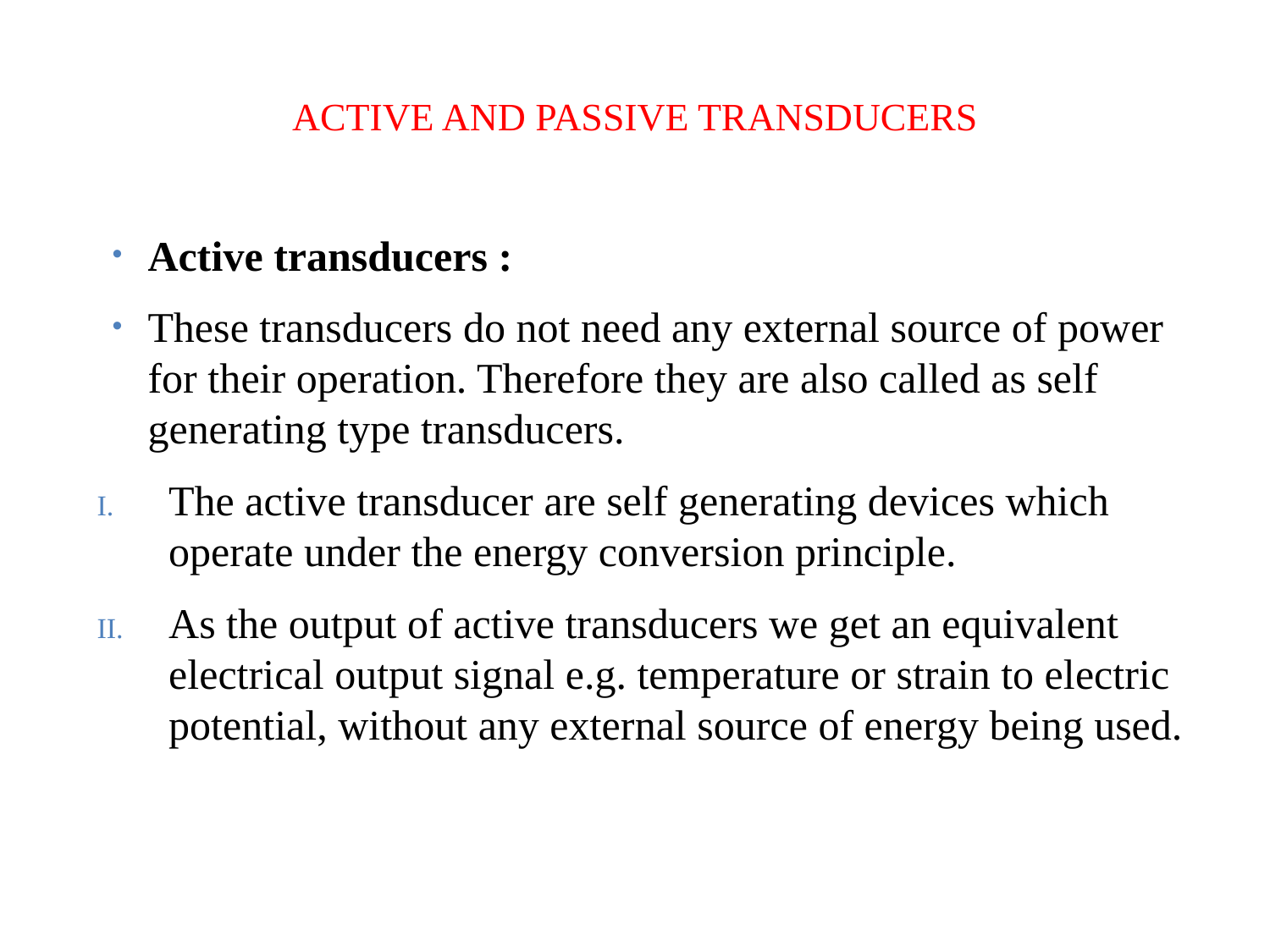

# ACTIVE AND PASSIVE TRANSDUCERS
Active transducers :
These transducers do not need any external source of power for their operation. Therefore they are also called as self generating type transducers.
The active transducer are self generating devices which operate under the energy conversion principle.
As the output of active transducers we get an equivalent electrical output signal e.g. temperature or strain to electric potential, without any external source of energy being used.